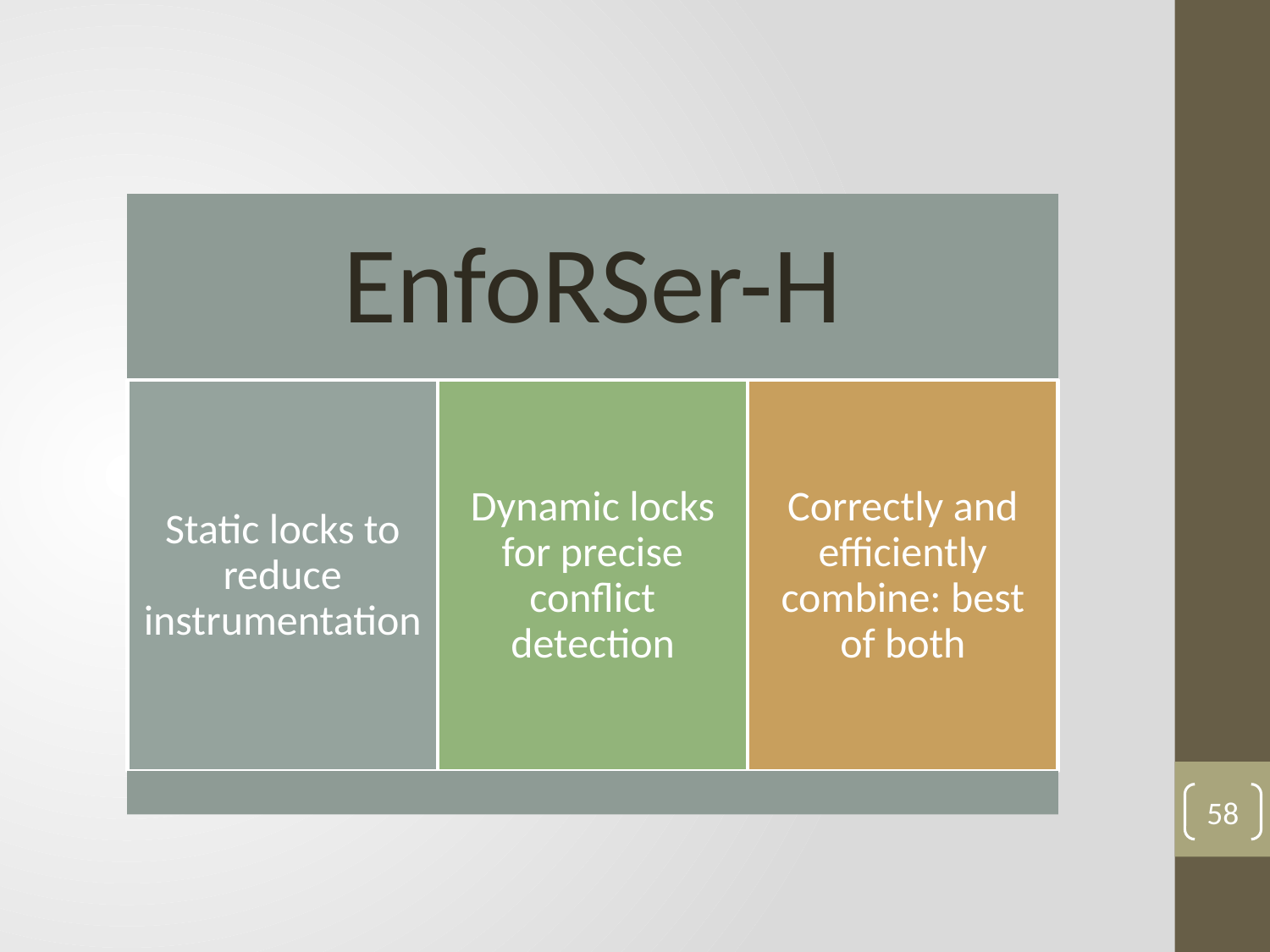

EnfoRSer-H
Static locks to reduce instrumentation
Dynamic locks for precise conflict detection
Correctly and efficiently combine: best of both
58